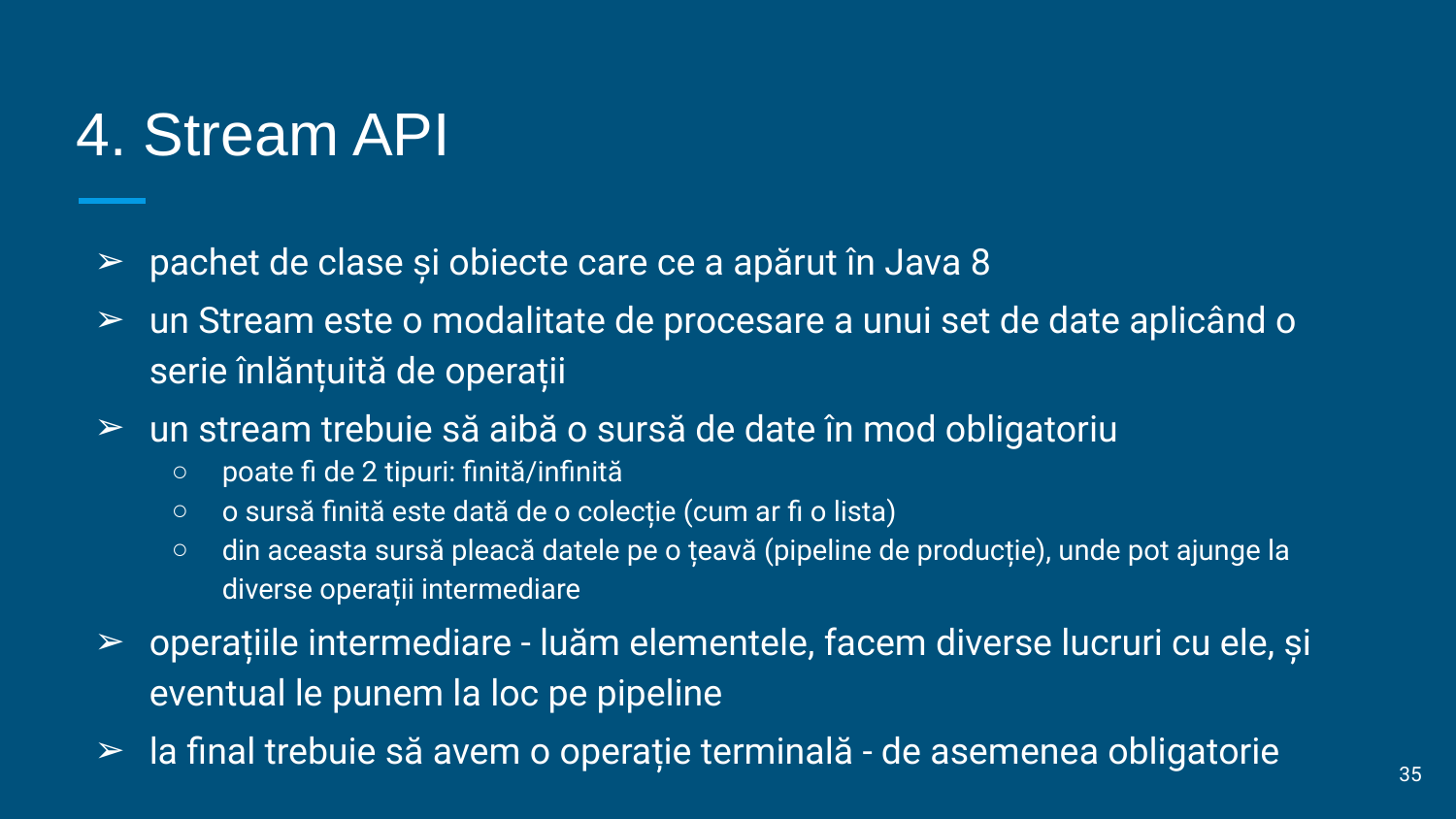

# 4. Stream API
pachet de clase și obiecte care ce a apărut în Java 8
un Stream este o modalitate de procesare a unui set de date aplicând o serie înlănțuită de operații
un stream trebuie să aibă o sursă de date în mod obligatoriu
poate fi de 2 tipuri: finită/infinită
o sursă finită este dată de o colecție (cum ar fi o lista)
din aceasta sursă pleacă datele pe o țeavă (pipeline de producție), unde pot ajunge la diverse operații intermediare
operațiile intermediare - luăm elementele, facem diverse lucruri cu ele, și eventual le punem la loc pe pipeline
la final trebuie să avem o operație terminală - de asemenea obligatorie
35